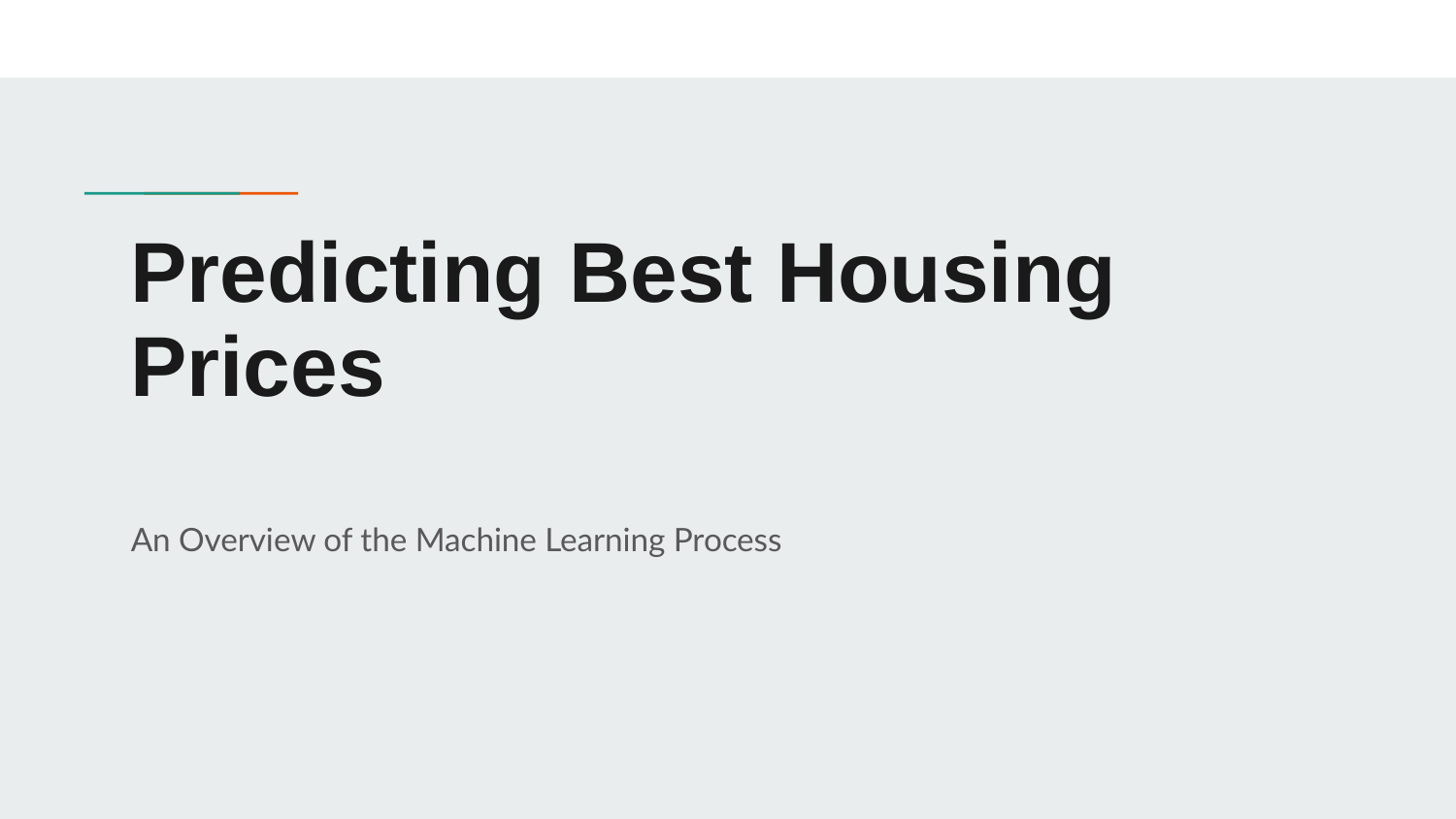

# Predicting Best Housing Prices
An Overview of the Machine Learning Process